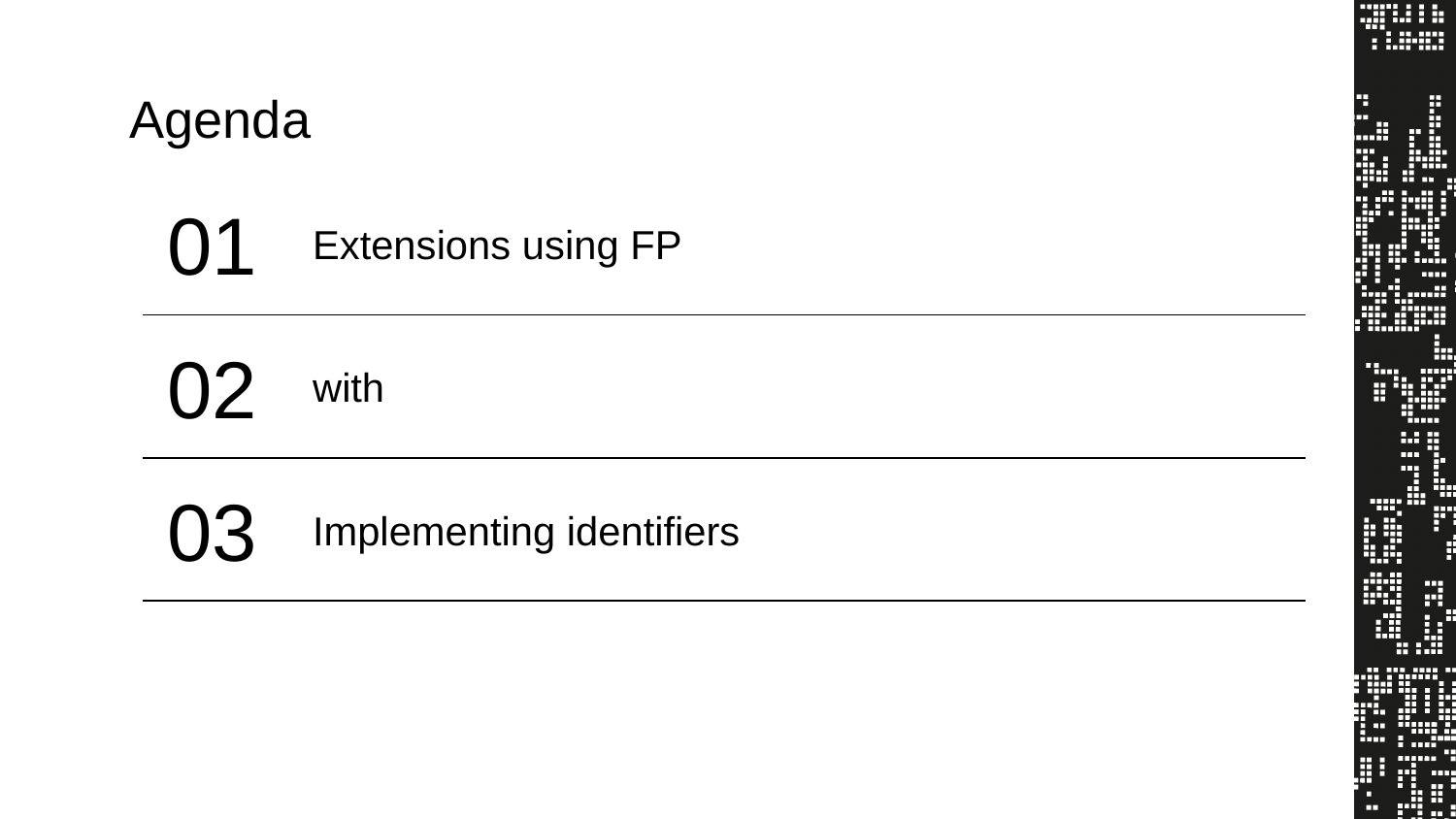

# Agenda
01
Extensions using FP
02
with
03
Implementing identifiers